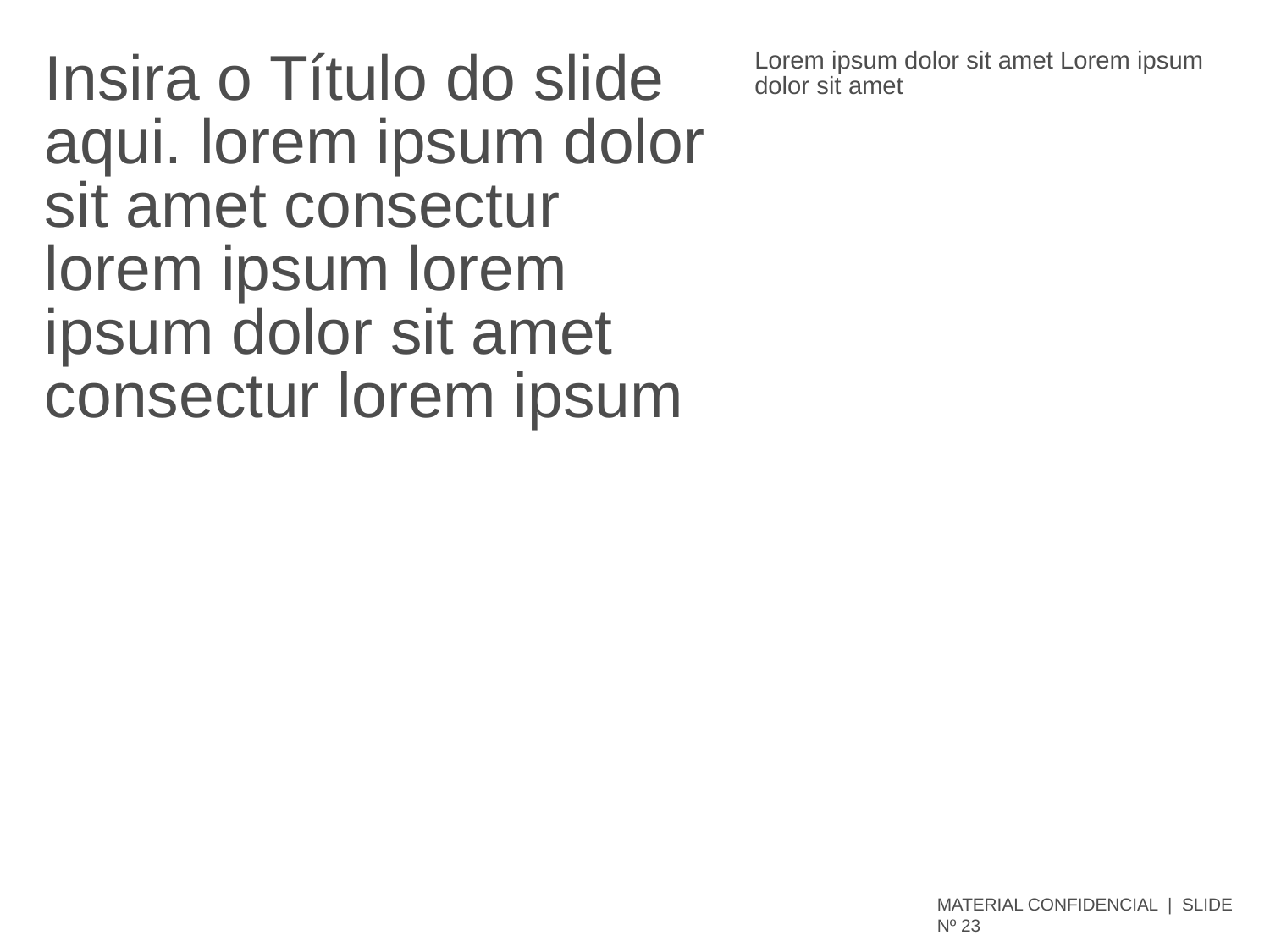

Lorem ipsum dolor sit amet Lorem ipsum dolor sit amet

MATERIAL CONFIDENCIAL  |  SLIDE Nº 23